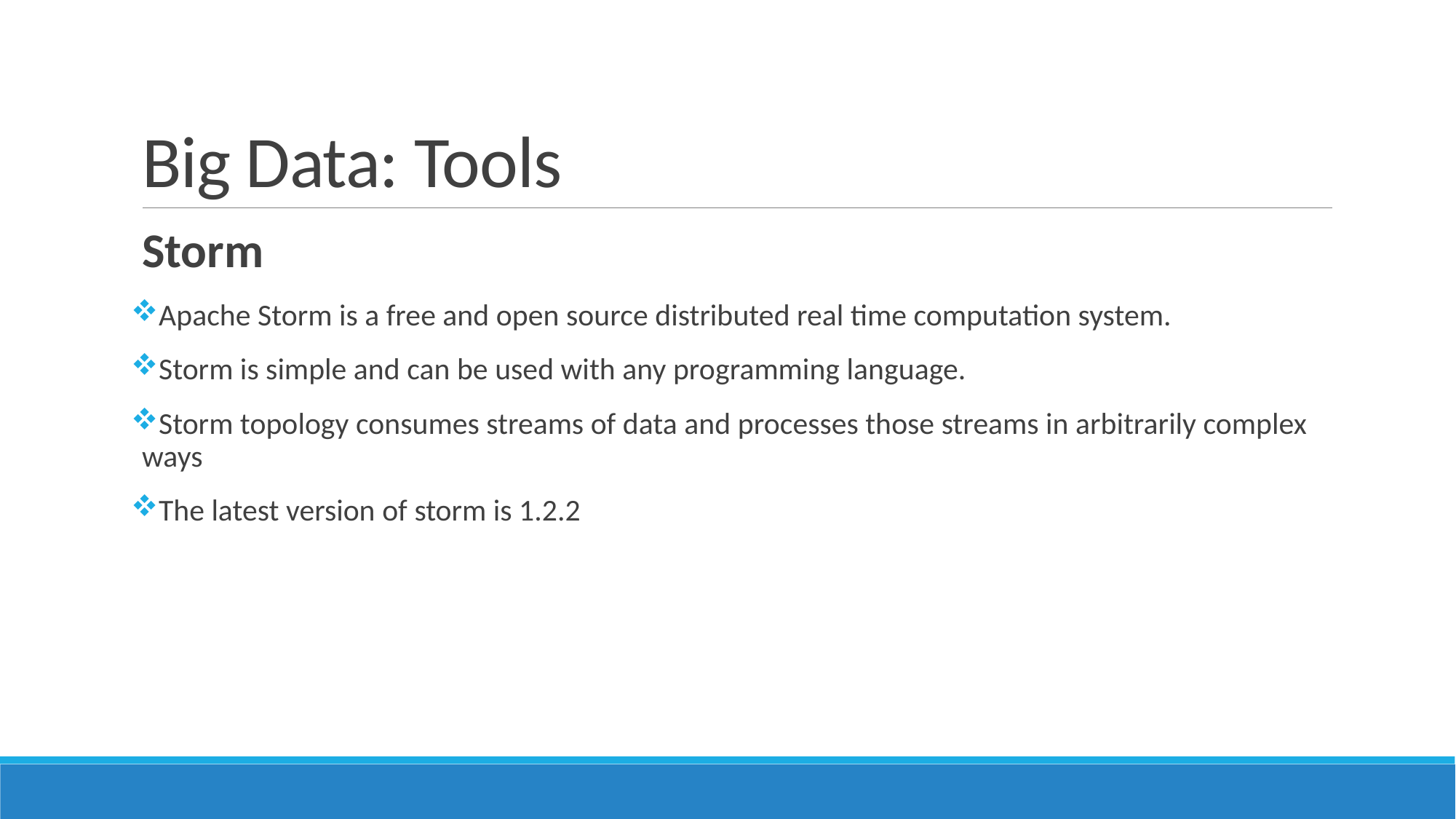

# Big Data: Tools
Storm
Apache Storm is a free and open source distributed real time computation system.
Storm is simple and can be used with any programming language.
Storm topology consumes streams of data and processes those streams in arbitrarily complex ways
The latest version of storm is 1.2.2